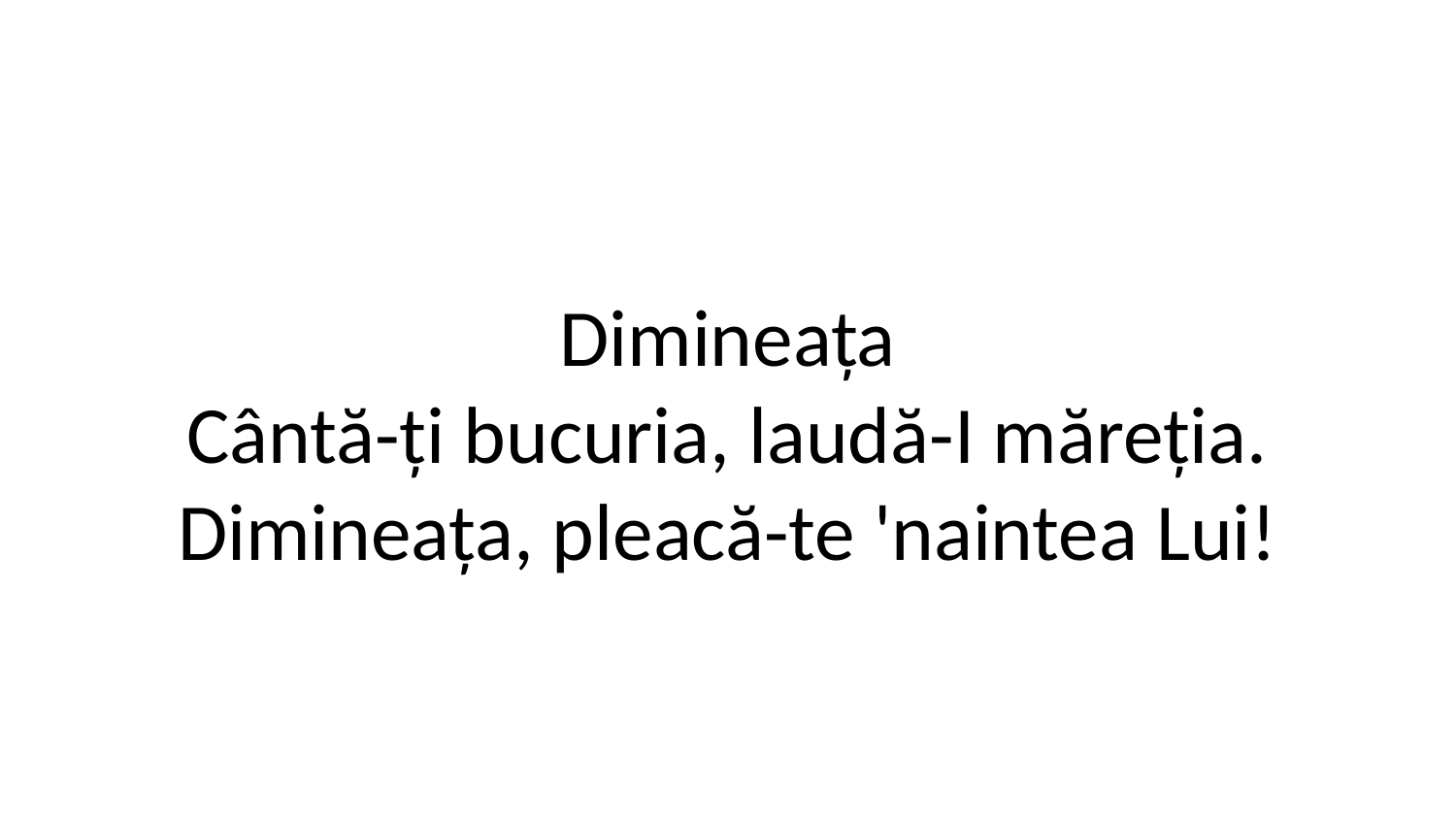

Dimineața
Cântă-ți bucuria, laudă-I măreția.
Dimineața, pleacă-te 'naintea Lui!